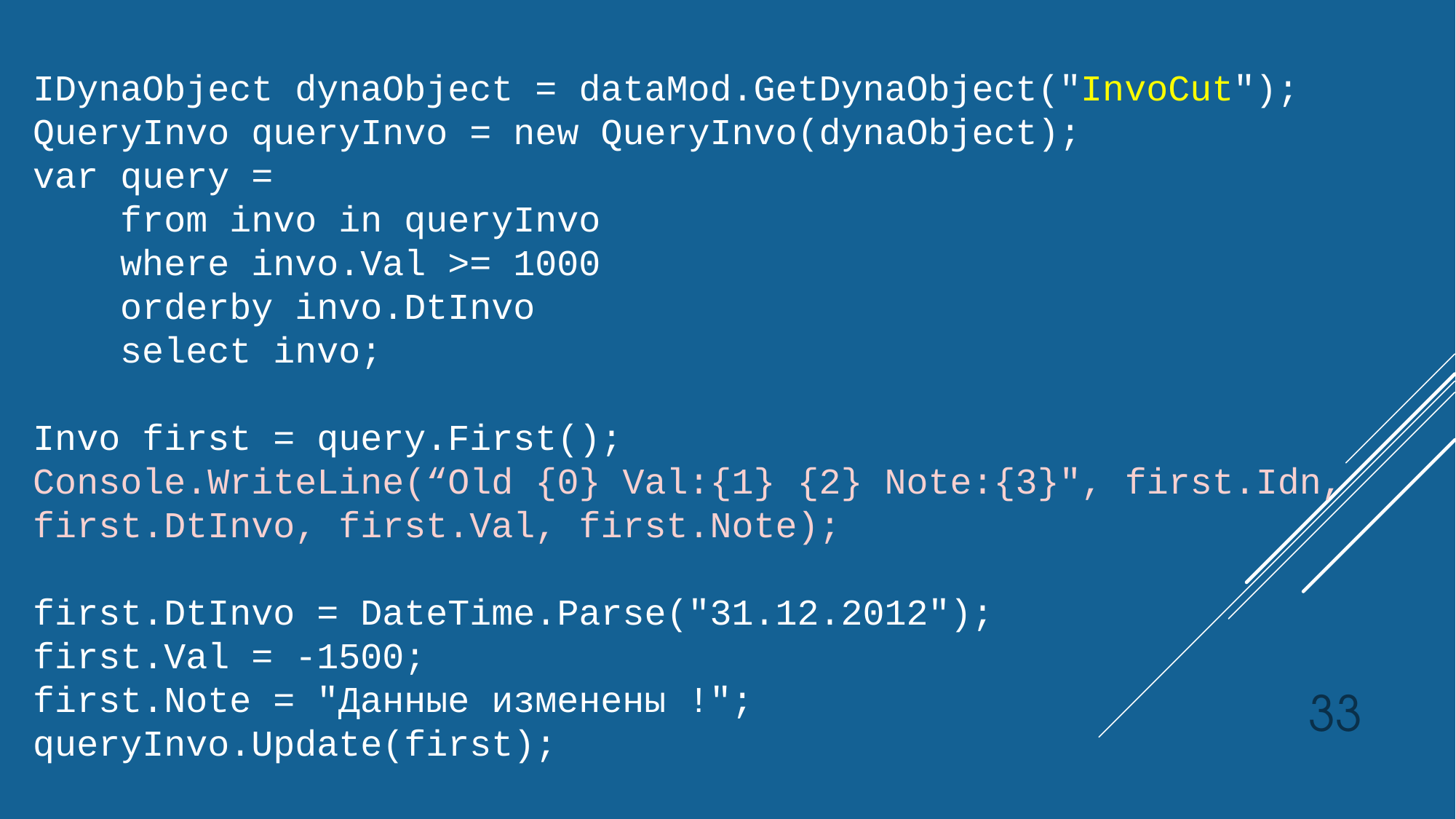

IDynaObject dynaObject = dataMod.GetDynaObject("InvoCut");
QueryInvo queryInvo = new QueryInvo(dynaObject);
var query =
    from invo in queryInvo
    where invo.Val >= 1000
    orderby invo.DtInvo
    select invo;

Invo first = query.First();
Console.WriteLine(“Old {0} Val:{1} {2} Note:{3}", first.Idn, first.DtInvo, first.Val, first.Note);

first.DtInvo = DateTime.Parse("31.12.2012");
first.Val = -1500;
first.Note = "Данные изменены !";
queryInvo.Update(first);
33